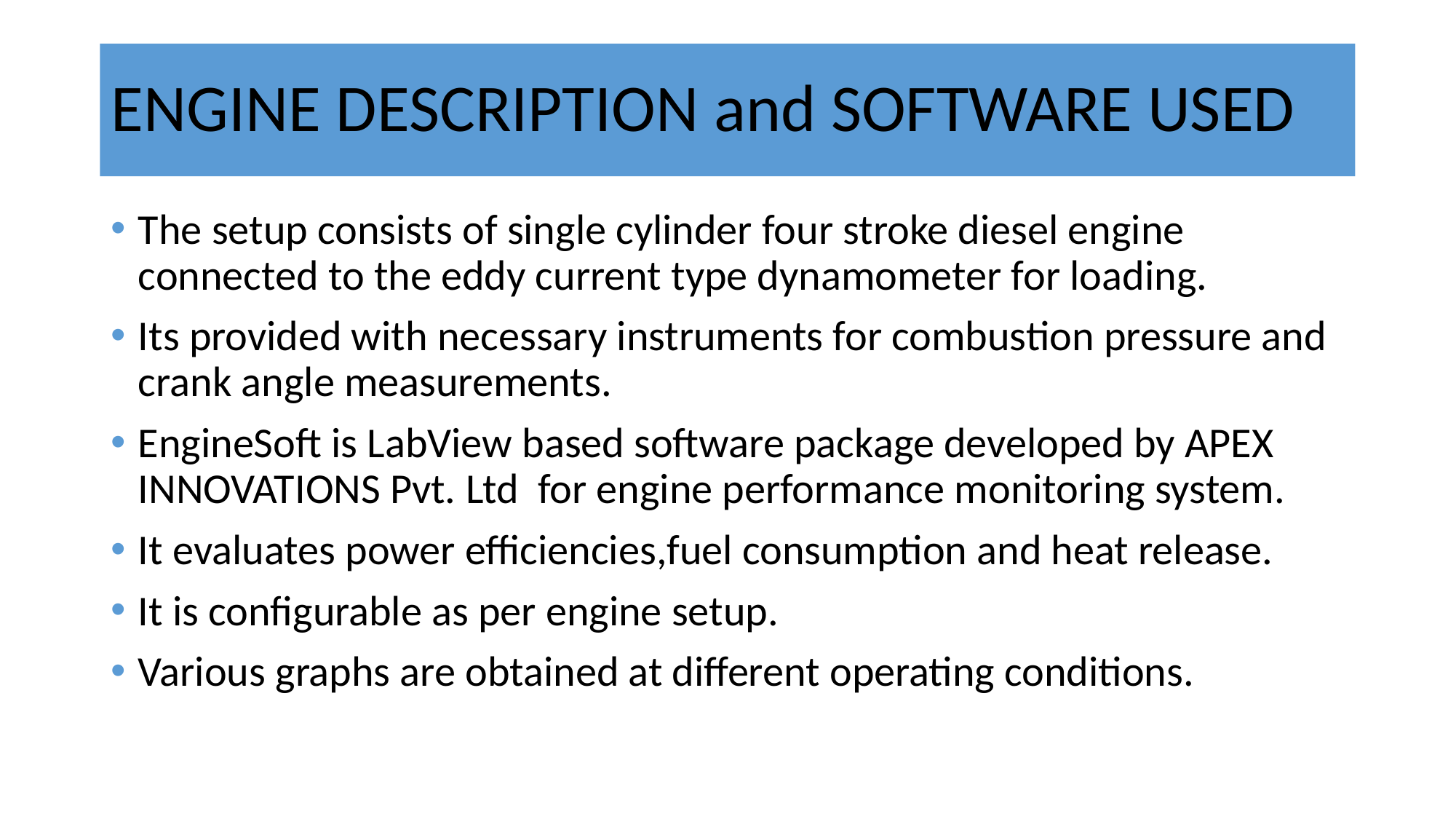

# ENGINE DESCRIPTION and SOFTWARE USED
The setup consists of single cylinder four stroke diesel engine connected to the eddy current type dynamometer for loading.
Its provided with necessary instruments for combustion pressure and crank angle measurements.
EngineSoft is LabView based software package developed by APEX INNOVATIONS Pvt. Ltd  for engine performance monitoring system.
It evaluates power efficiencies,fuel consumption and heat release.
It is configurable as per engine setup.
Various graphs are obtained at different operating conditions.